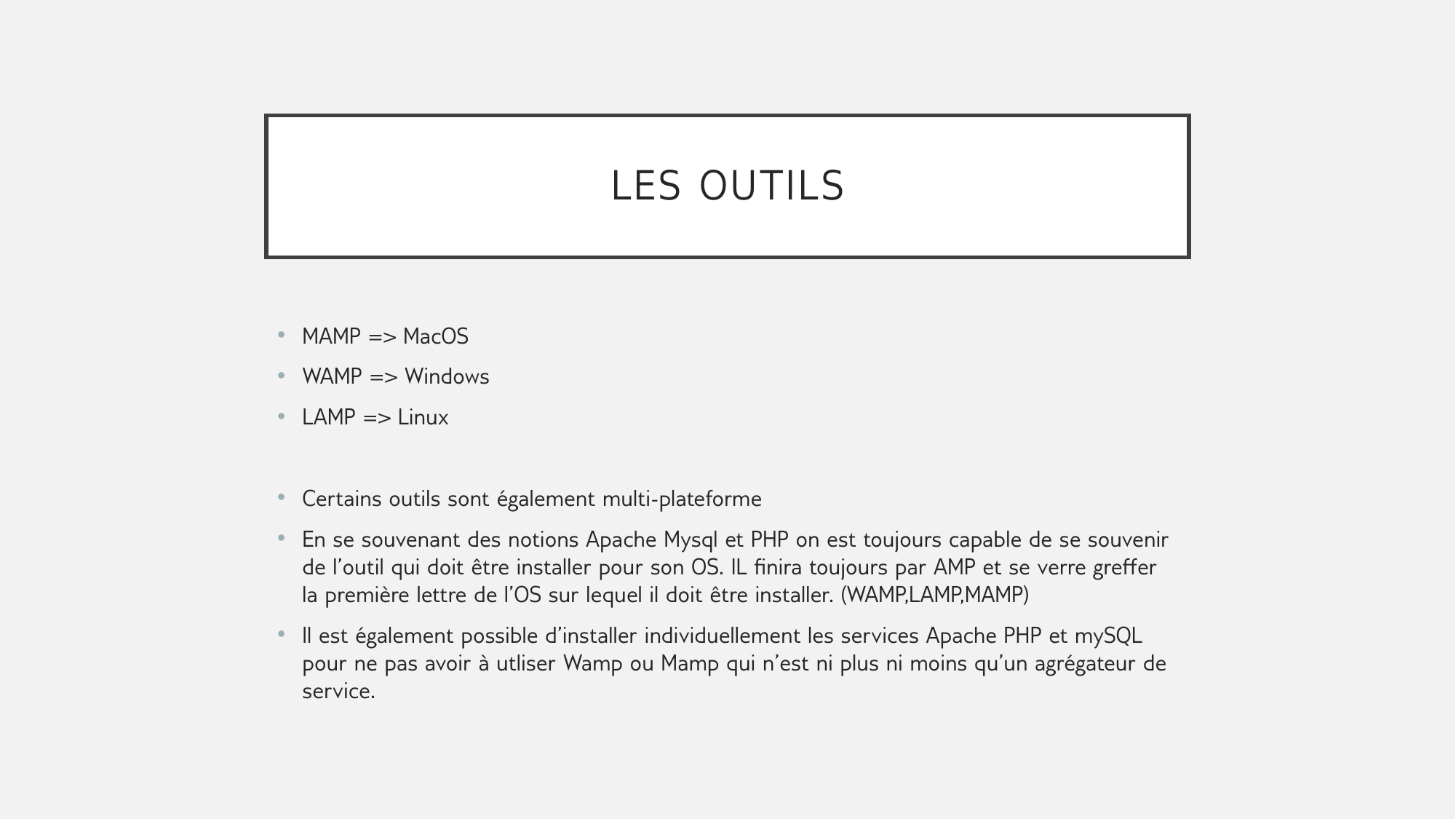

# Les outils
MAMP => MacOS
WAMP => Windows
LAMP => Linux

Certains outils sont également multi-plateforme
En se souvenant des notions Apache Mysql et PHP on est toujours capable de se souvenir de l’outil qui doit être installer pour son OS. IL finira toujours par AMP et se verre greffer la première lettre de l’OS sur lequel il doit être installer. (WAMP,LAMP,MAMP)
Il est également possible d’installer individuellement les services Apache PHP et mySQL pour ne pas avoir à utliser Wamp ou Mamp qui n’est ni plus ni moins qu’un agrégateur de service.